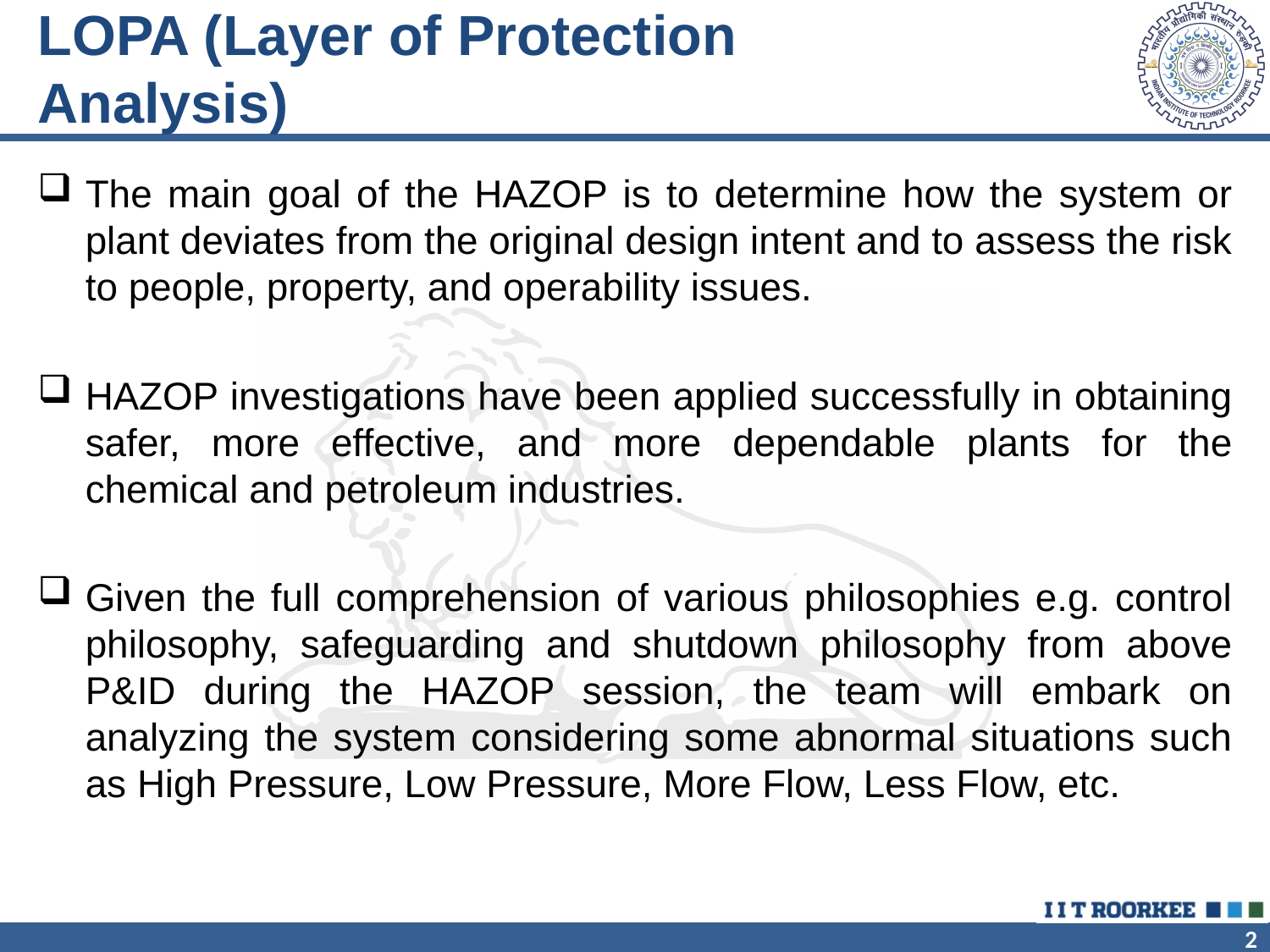

# LOPA (Layer of Protection Analysis)
The main goal of the HAZOP is to determine how the system or plant deviates from the original design intent and to assess the risk to people, property, and operability issues.

HAZOP investigations have been applied successfully in obtaining safer, more effective, and more dependable plants for the chemical and petroleum industries.

Given the full comprehension of various philosophies e.g. control philosophy, safeguarding and shutdown philosophy from above P&ID during the HAZOP session, the team will embark on analyzing the system considering some abnormal situations such as High Pressure, Low Pressure, More Flow, Less Flow, etc.